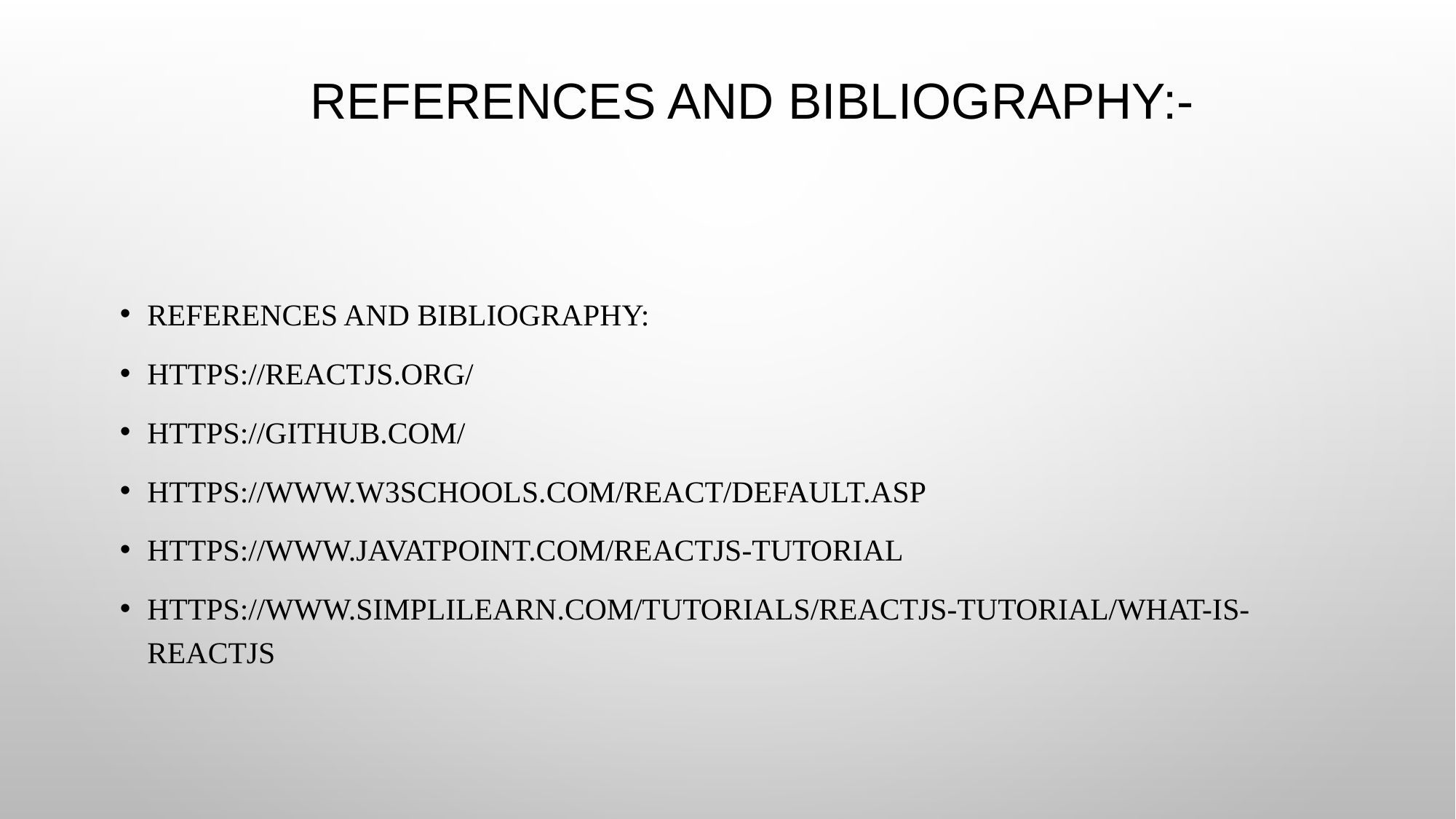

# References and Bibliography:-
References and Bibliography:
https://reactjs.org/
https://github.com/
https://www.w3schools.com/REACT/DEFAULT.ASP
https://www.javatpoint.com/reactjs-tutorial
https://www.simplilearn.com/tutorials/reactjs-tutorial/what-is-reactjs